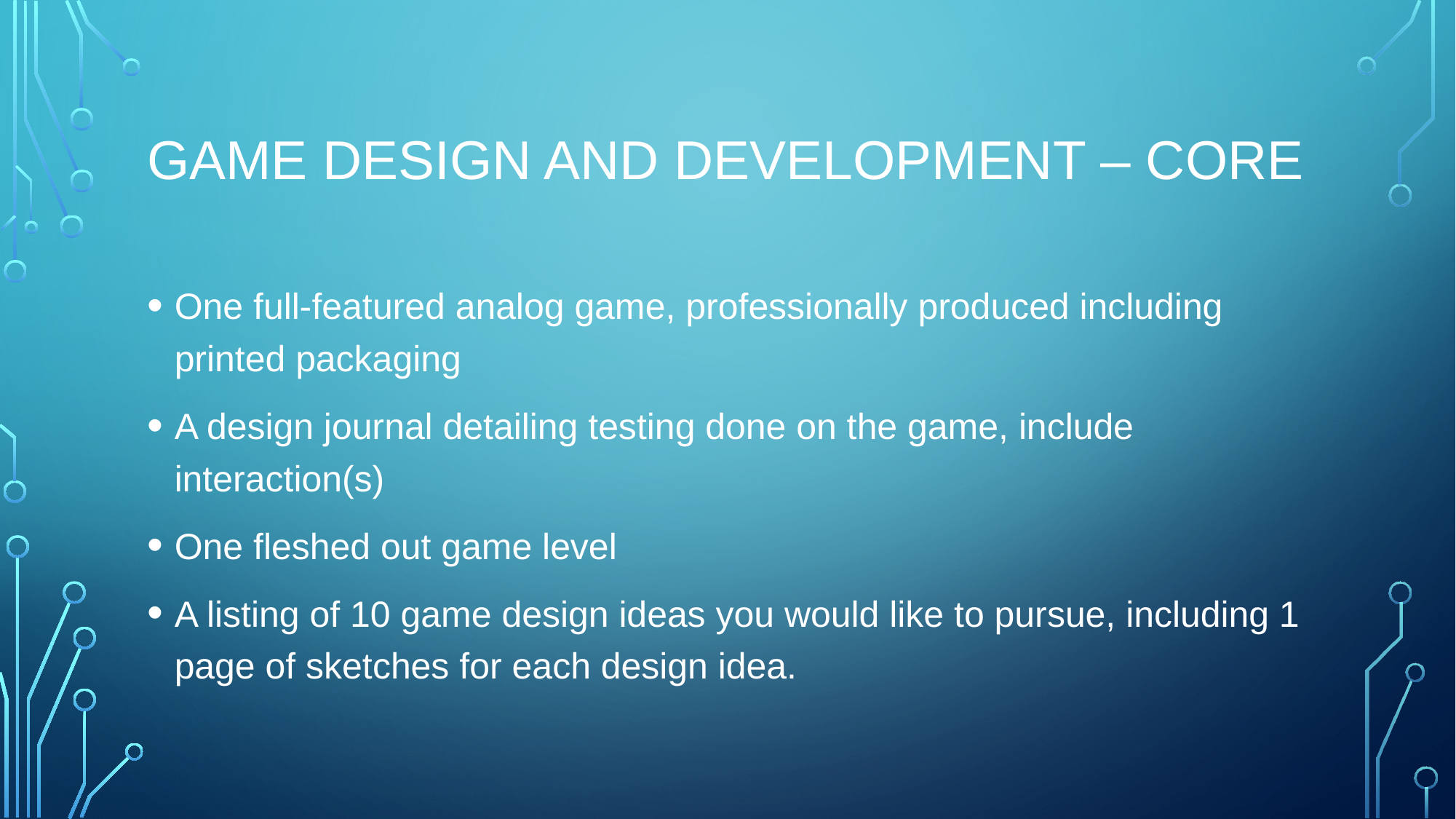

# Game Design and Development – CORE
One full-featured analog game, professionally produced including printed packaging
A design journal detailing testing done on the game, include interaction(s)
One fleshed out game level
A listing of 10 game design ideas you would like to pursue, including 1 page of sketches for each design idea.